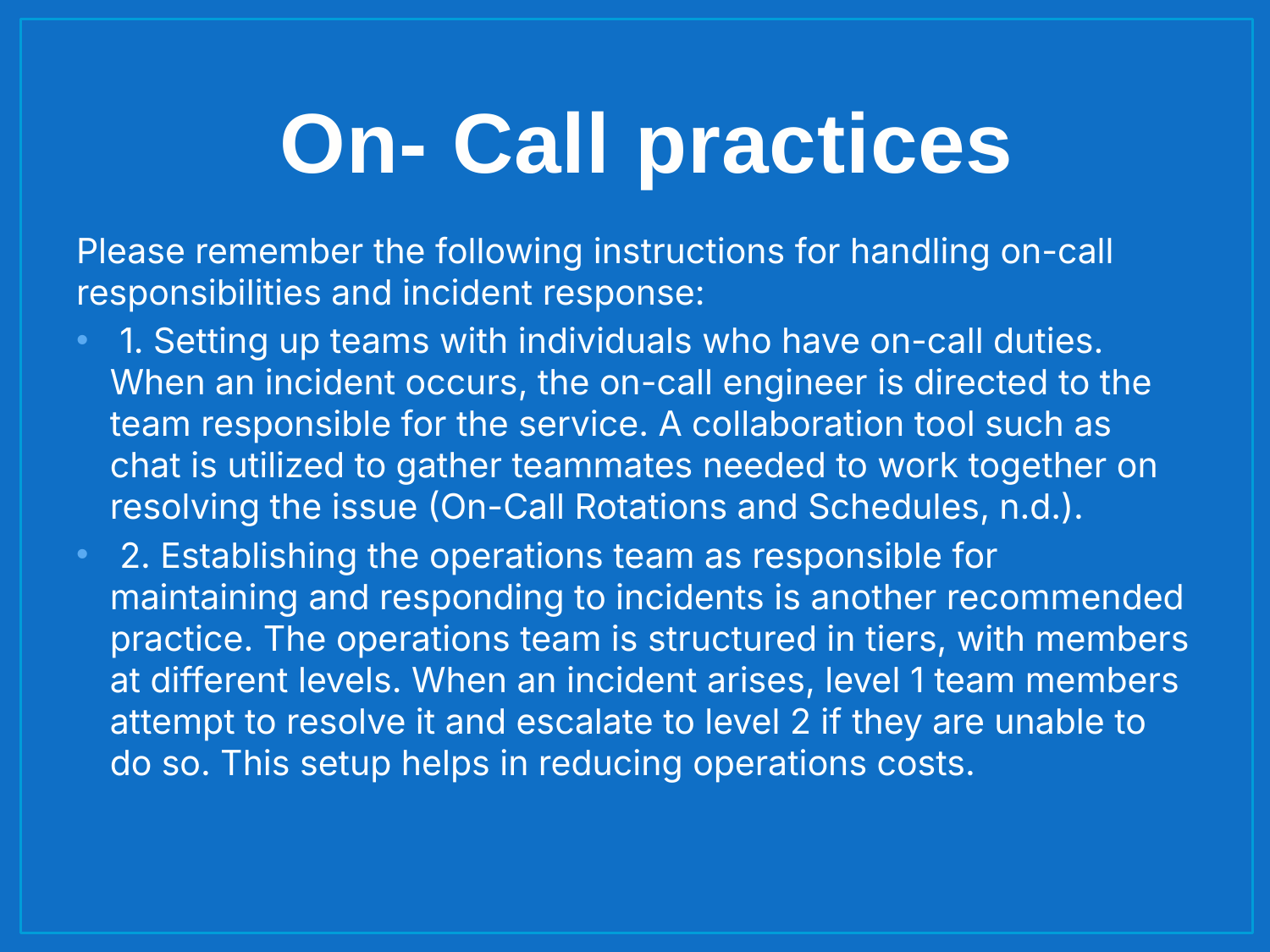

# On- Call practices
Please remember the following instructions for handling on-call responsibilities and incident response:
 1. Setting up teams with individuals who have on-call duties. When an incident occurs, the on-call engineer is directed to the team responsible for the service. A collaboration tool such as chat is utilized to gather teammates needed to work together on resolving the issue (On-Call Rotations and Schedules, n.d.).
 2. Establishing the operations team as responsible for maintaining and responding to incidents is another recommended practice. The operations team is structured in tiers, with members at different levels. When an incident arises, level 1 team members attempt to resolve it and escalate to level 2 if they are unable to do so. This setup helps in reducing operations costs.